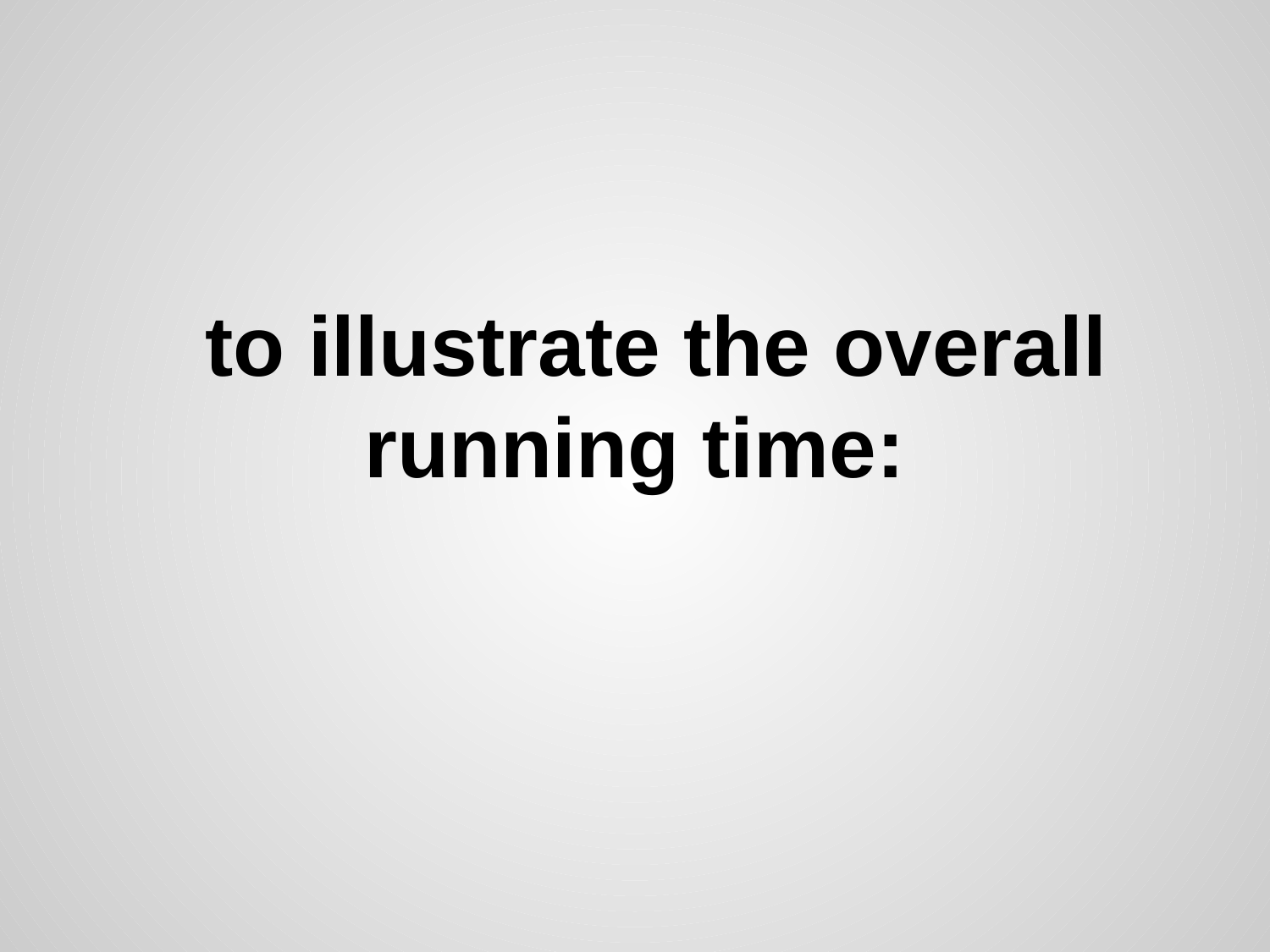

# to illustrate the overall running time: